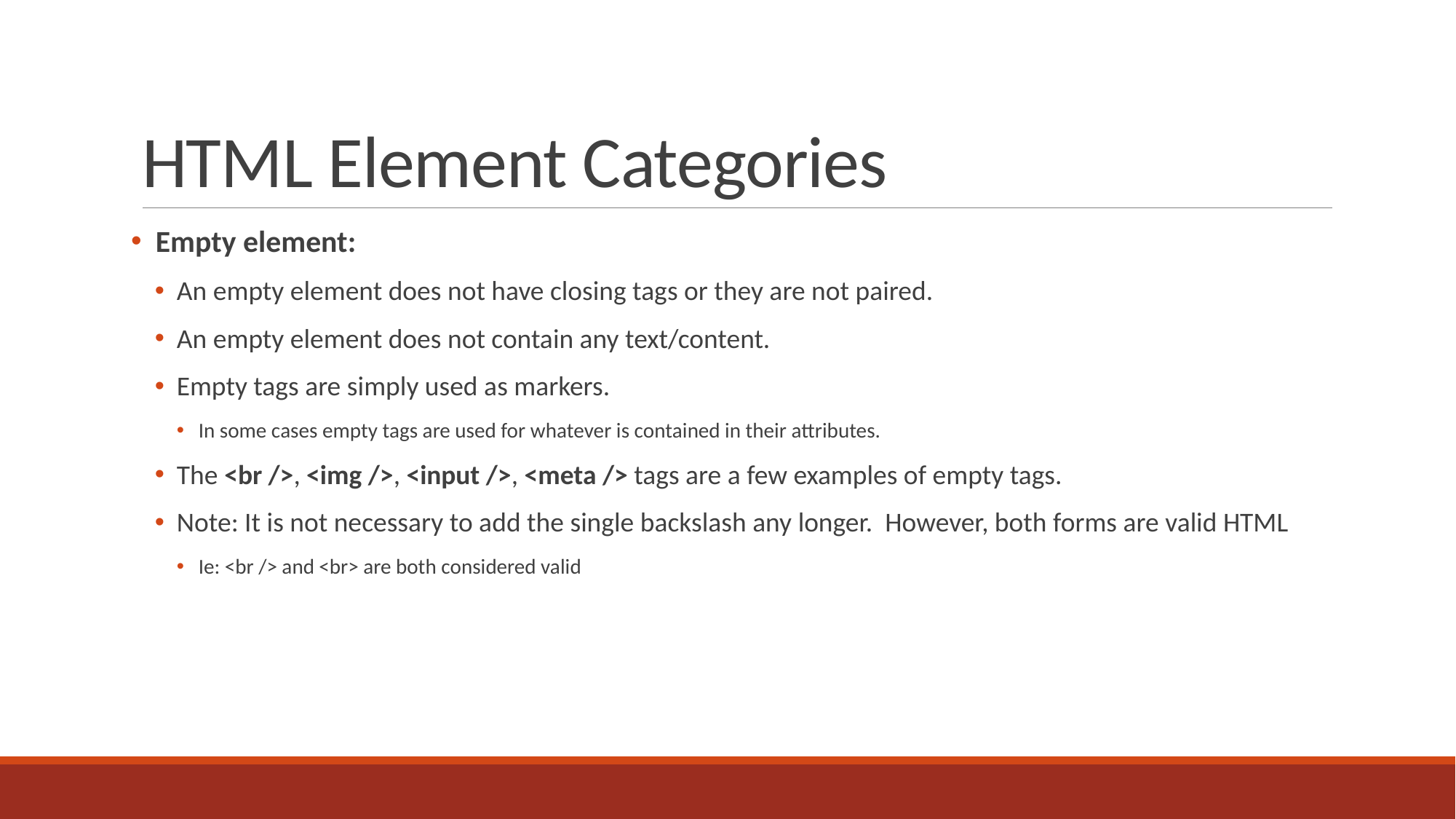

# HTML Element Categories
  Empty element:
An empty element does not have closing tags or they are not paired.
An empty element does not contain any text/content.
Empty tags are simply used as markers.
In some cases empty tags are used for whatever is contained in their attributes.
The <br />, <img />, <input />, <meta /> tags are a few examples of empty tags.
Note: It is not necessary to add the single backslash any longer.  However, both forms are valid HTML
Ie: <br /> and <br> are both considered valid